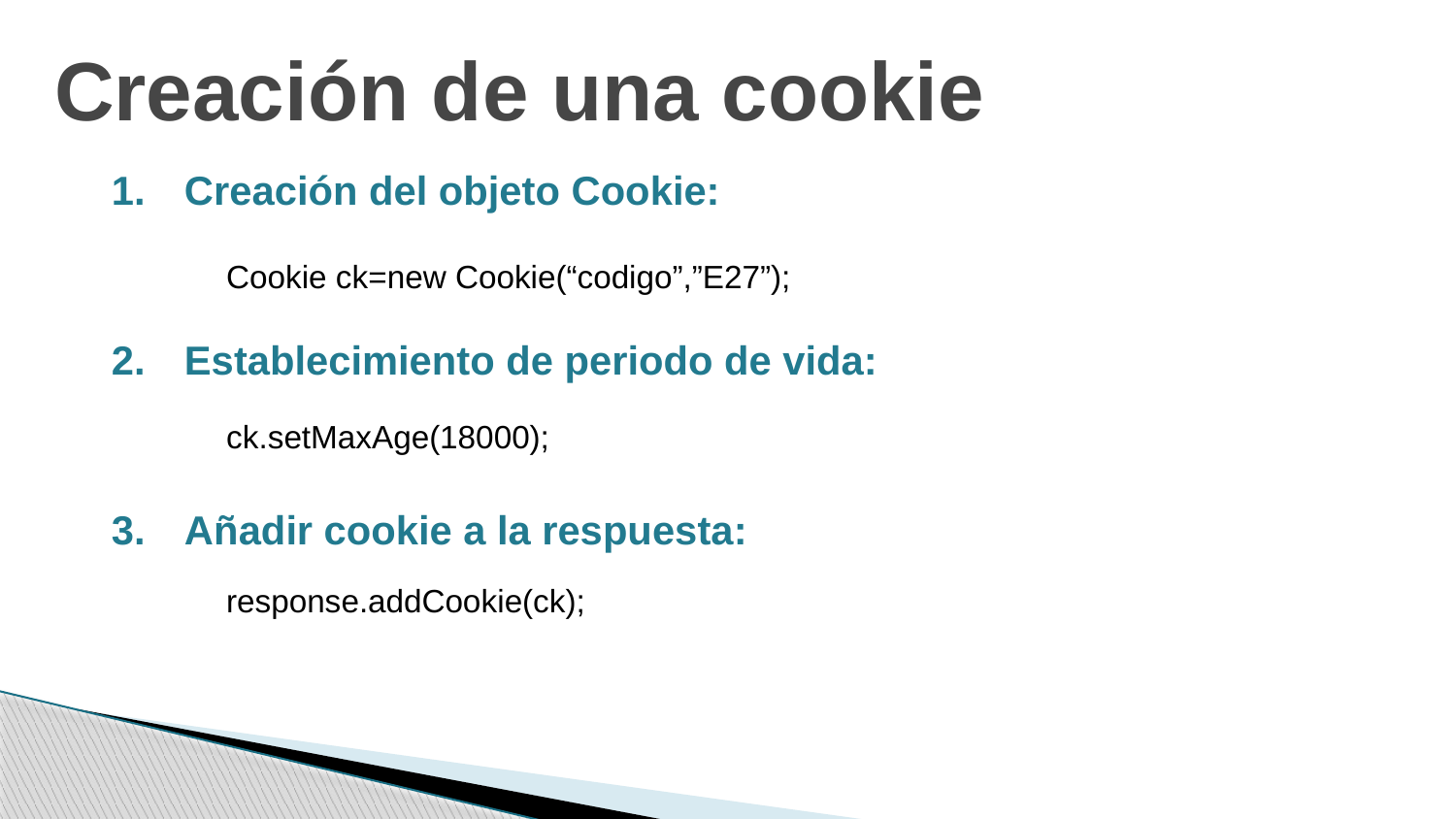

Creación de una cookie
Creación del objeto Cookie:

Establecimiento de periodo de vida:

Añadir cookie a la respuesta:

Cookie ck=new Cookie(“codigo”,”E27”);
ck.setMaxAge(18000);
response.addCookie(ck);